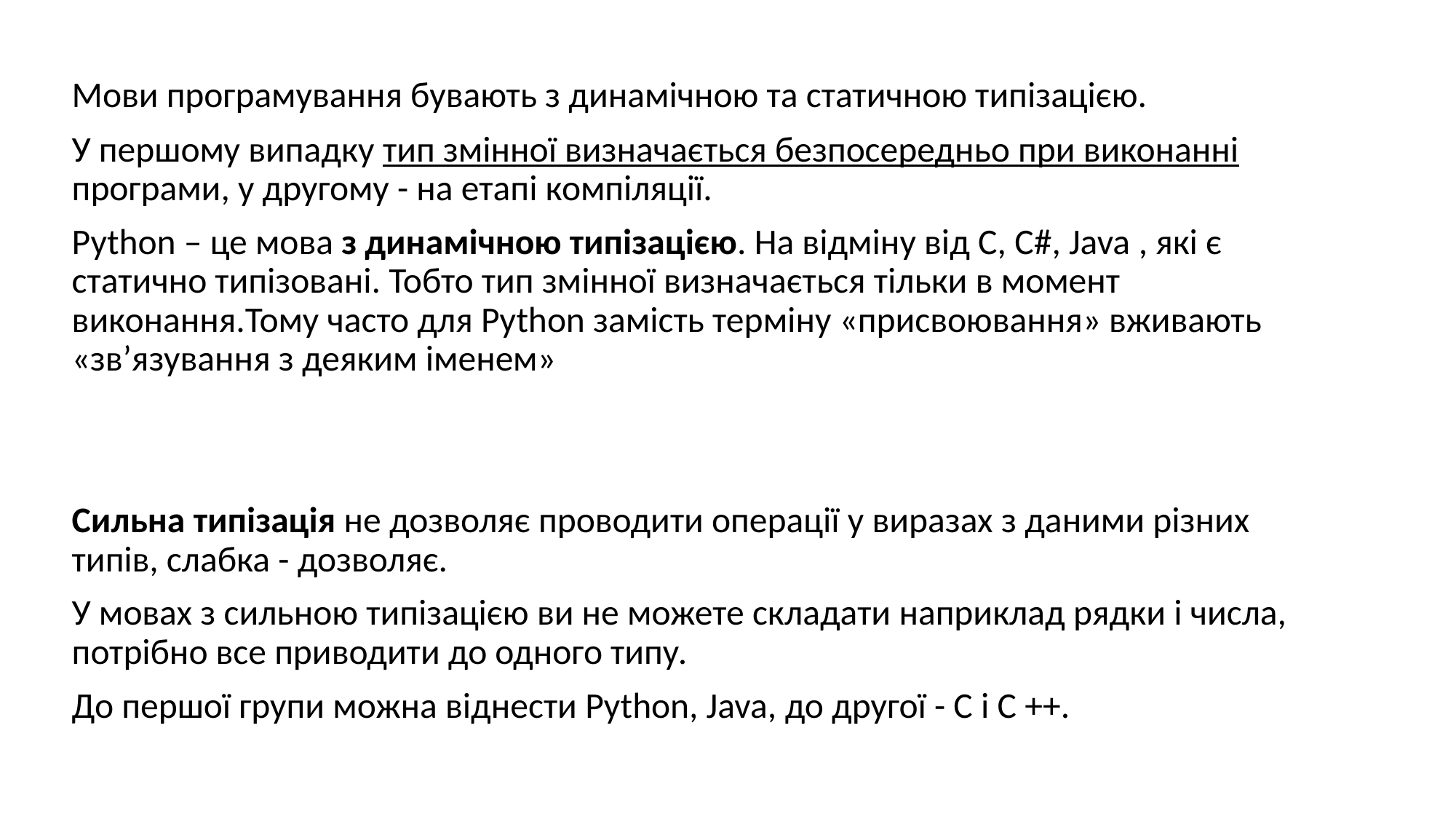

Мови програмування бувають з динамічною та статичною типізацією.
У першому випадку тип змінної визначається безпосередньо при виконанні програми, у другому - на етапі компіляції.
Python – це мова з динамічною типізацією. На відміну від С, C#, Java , які є статично типізовані. Тобто тип змінної визначається тільки в момент виконання.Тому часто для Python замість терміну «присвоювання» вживають «зв’язування з деяким іменем»

Сильна типізація не дозволяє проводити операції у виразах з даними різних типів, слабка - дозволяє.
У мовах з сильною типізацією ви не можете складати наприклад рядки і числа, потрібно все приводити до одного типу.
До першої групи можна віднести Python, Java, до другої - С і С ++.